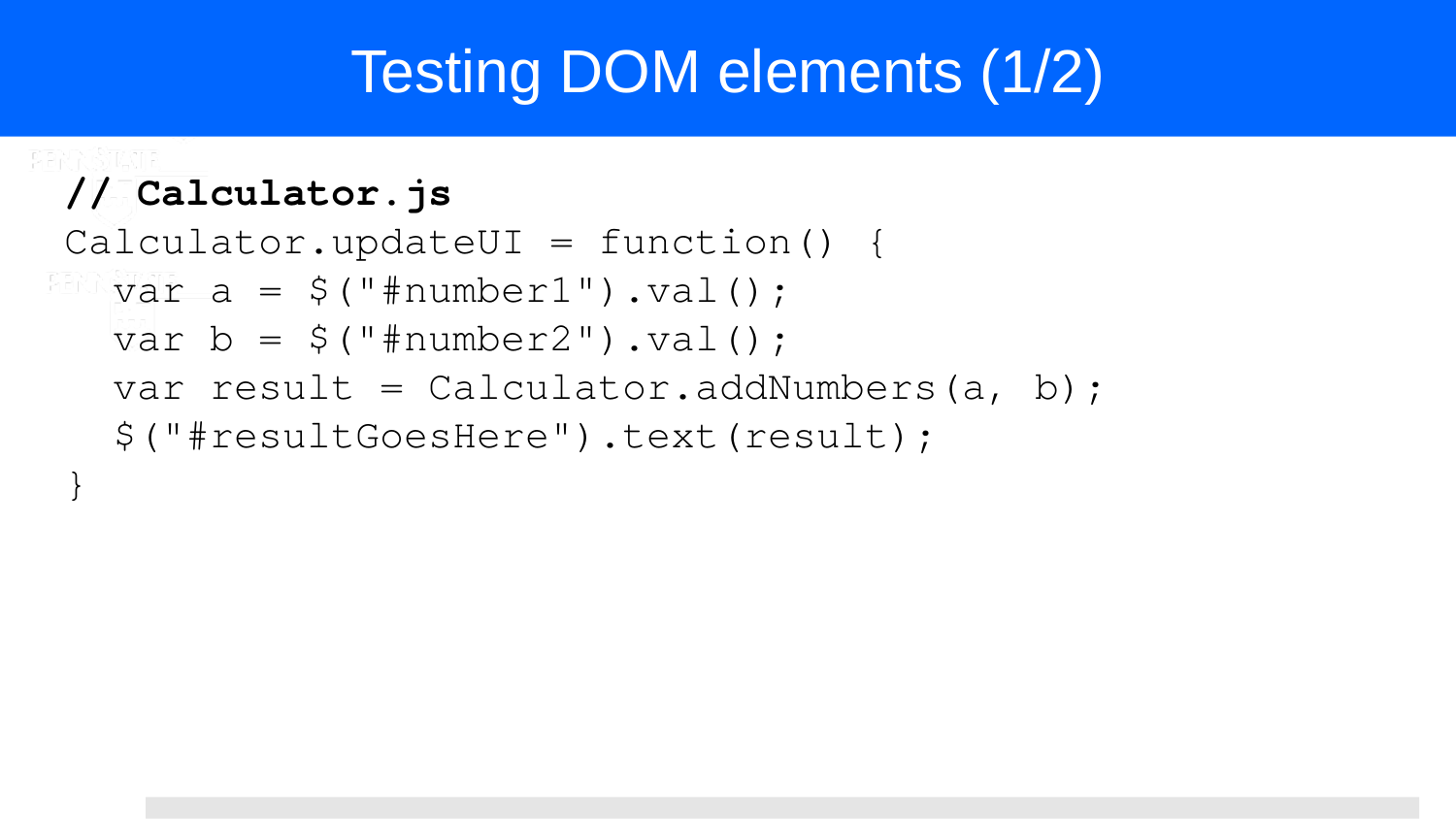

# Testing DOM elements (1/2)
// Calculator.js
Calculator.updateUI = function() {
  var a = $("#number1").val();
  var b = $("#number2").val();
  var result = Calculator.addNumbers(a, b);
  $("#resultGoesHere").text(result);
}